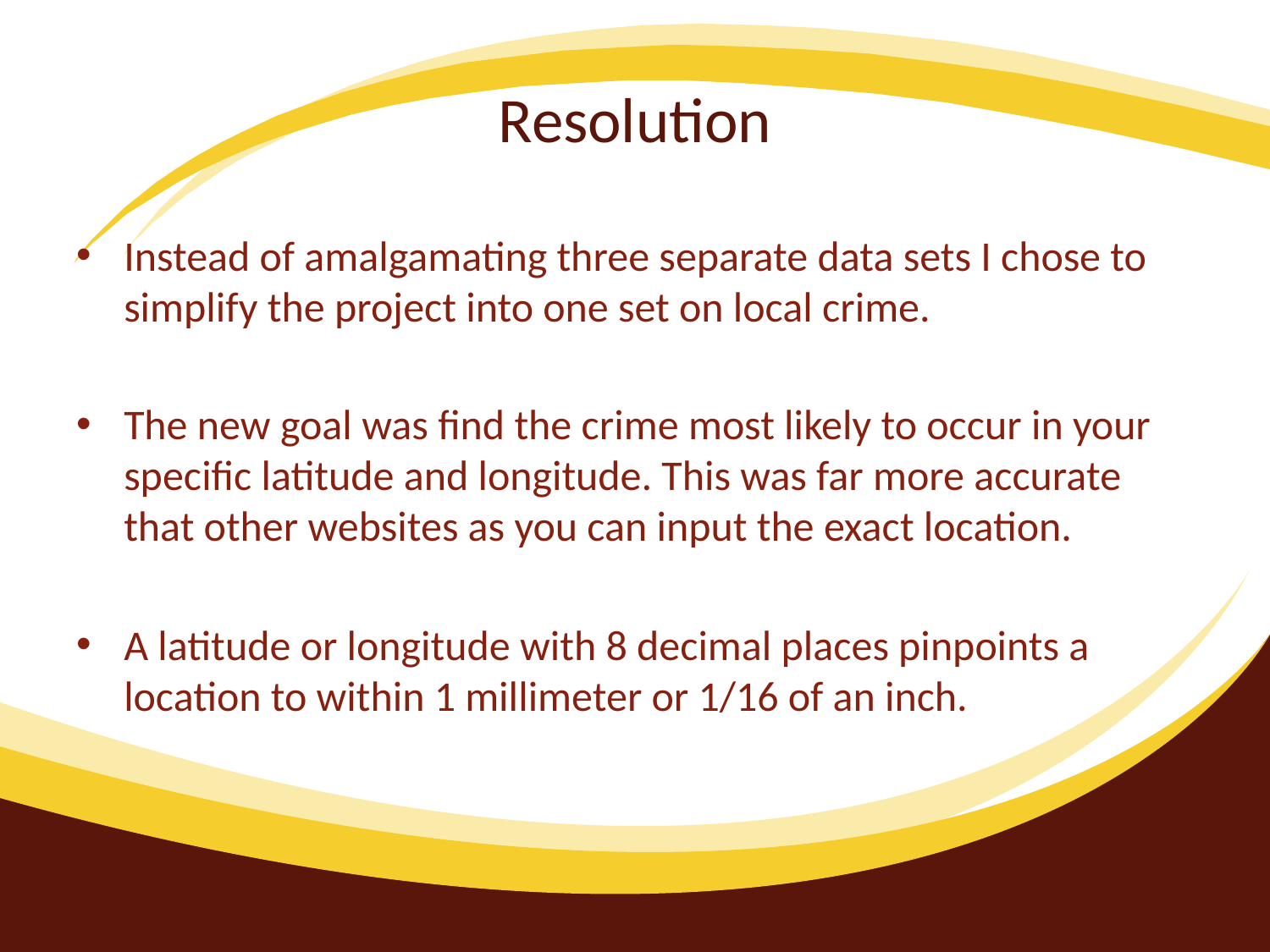

# Resolution
Instead of amalgamating three separate data sets I chose to simplify the project into one set on local crime.

The new goal was find the crime most likely to occur in your specific latitude and longitude. This was far more accurate that other websites as you can input the exact location.

A latitude or longitude with 8 decimal places pinpoints a location to within 1 millimeter or 1/16 of an inch.